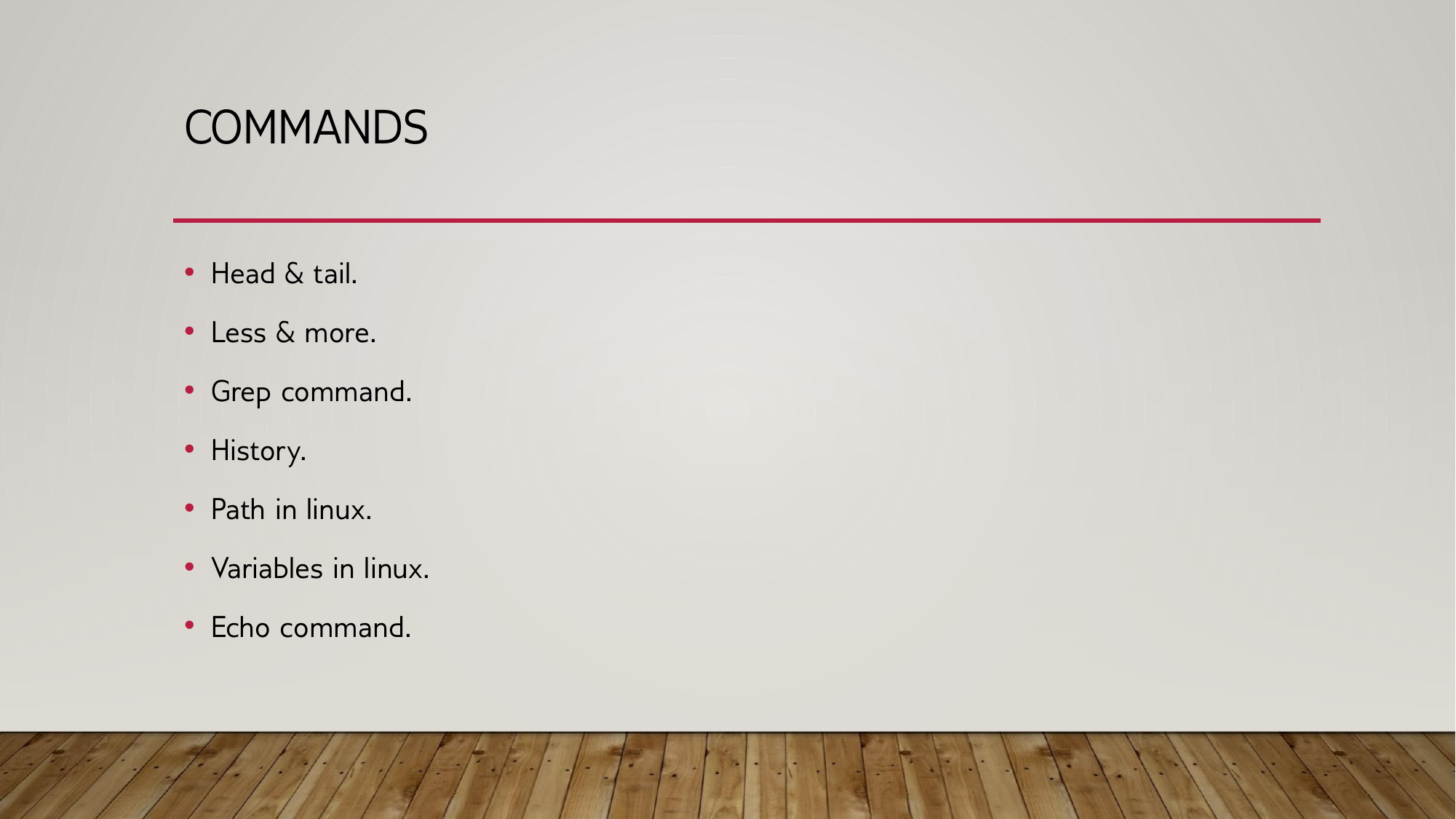

# COMMANDS
Head & tail.
Less & more.
Grep command.
History.
Path in linux.
Variables in linux.
Echo command.